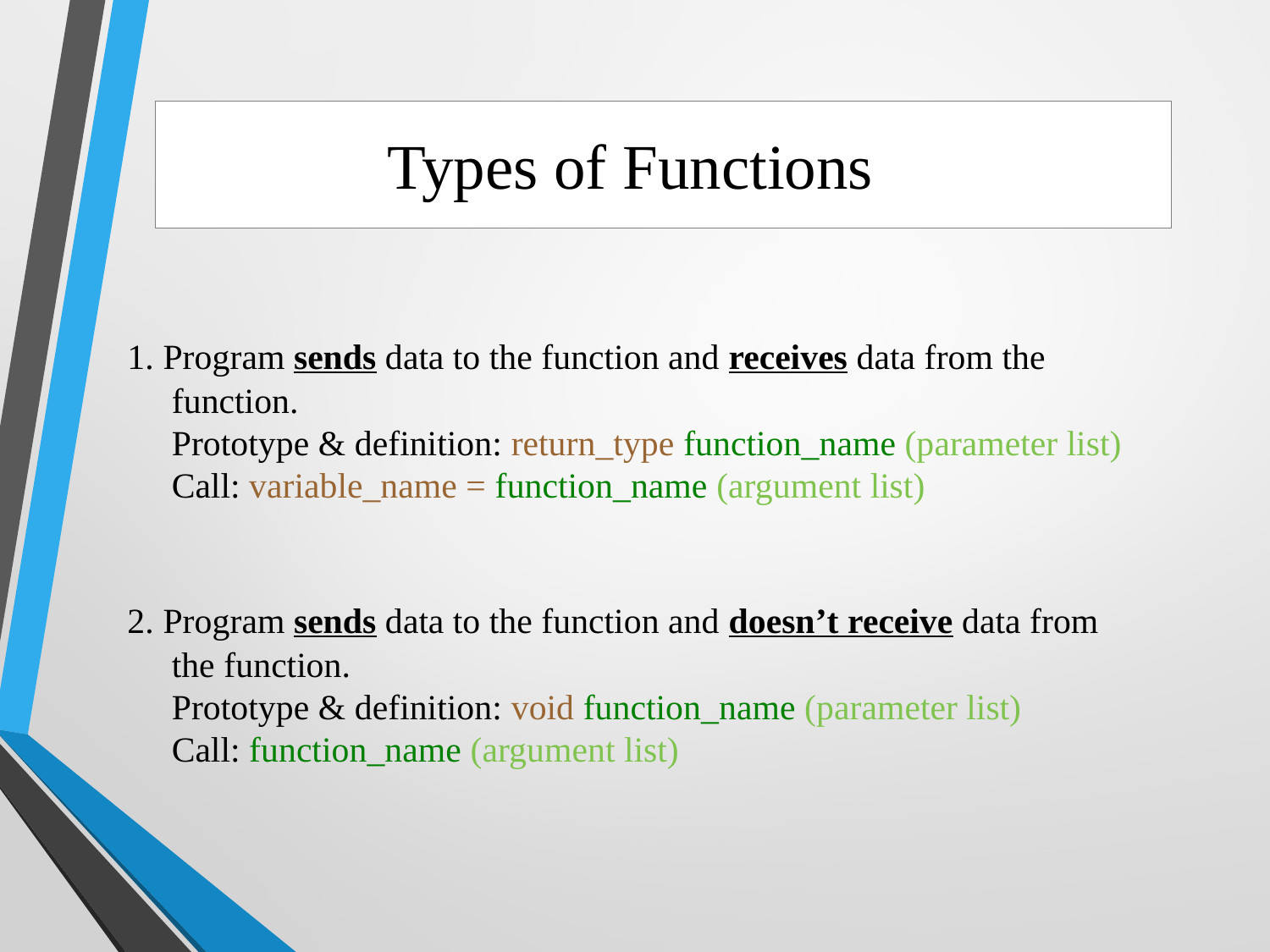

Types of Functions
1. Program sends data to the function and receives data from the
     function.
     Prototype & definition: return_type function_name (parameter list)
     Call: variable_name = function_name (argument list)
2. Program sends data to the function and doesn’t receive data from
     the function.
     Prototype & definition: void function_name (parameter list)
     Call: function_name (argument list)